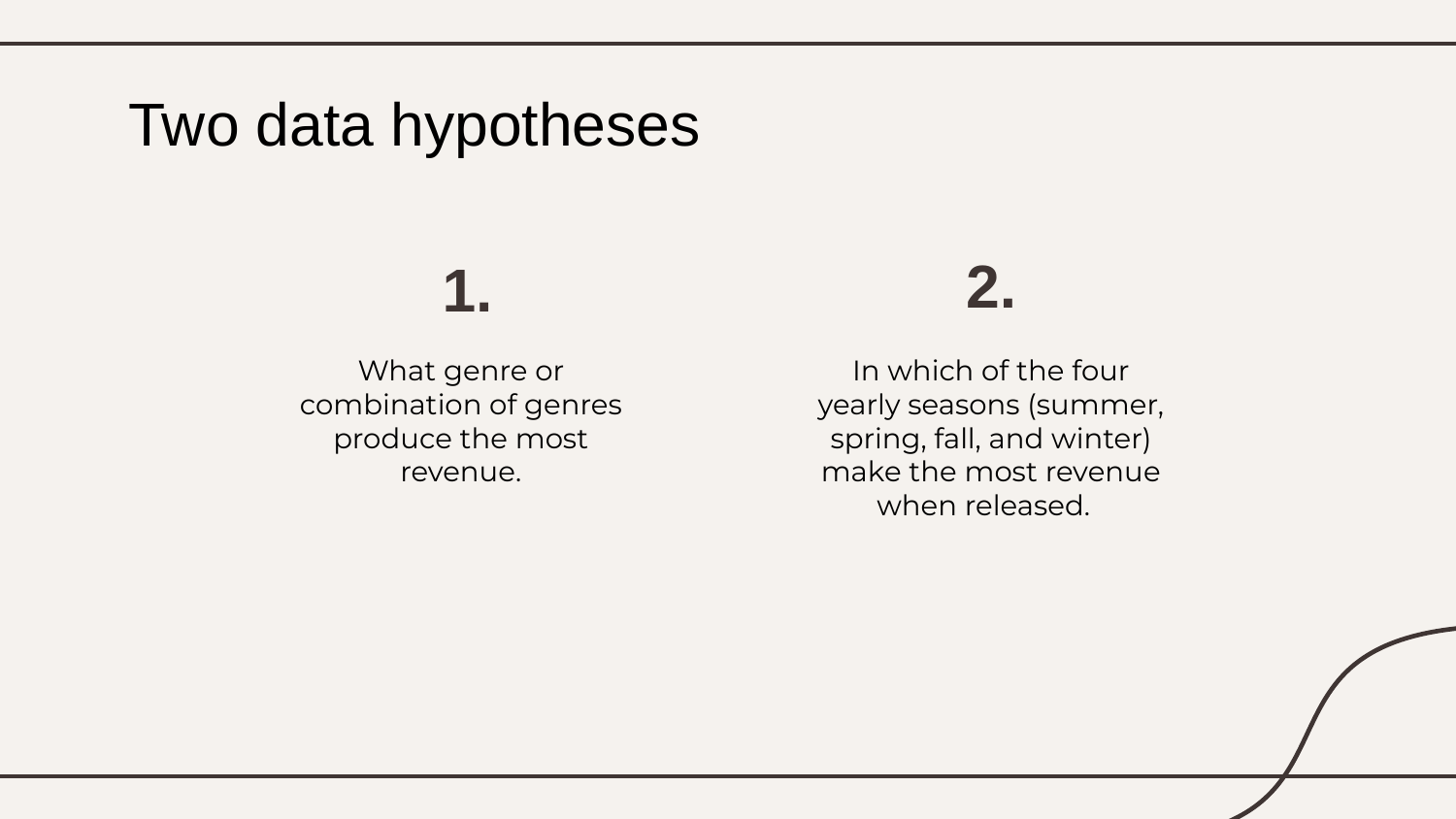

# Two data hypotheses
2.
1.
What genre or combination of genres produce the most revenue.
In which of the four yearly seasons (summer, spring, fall, and winter) make the most revenue when released.